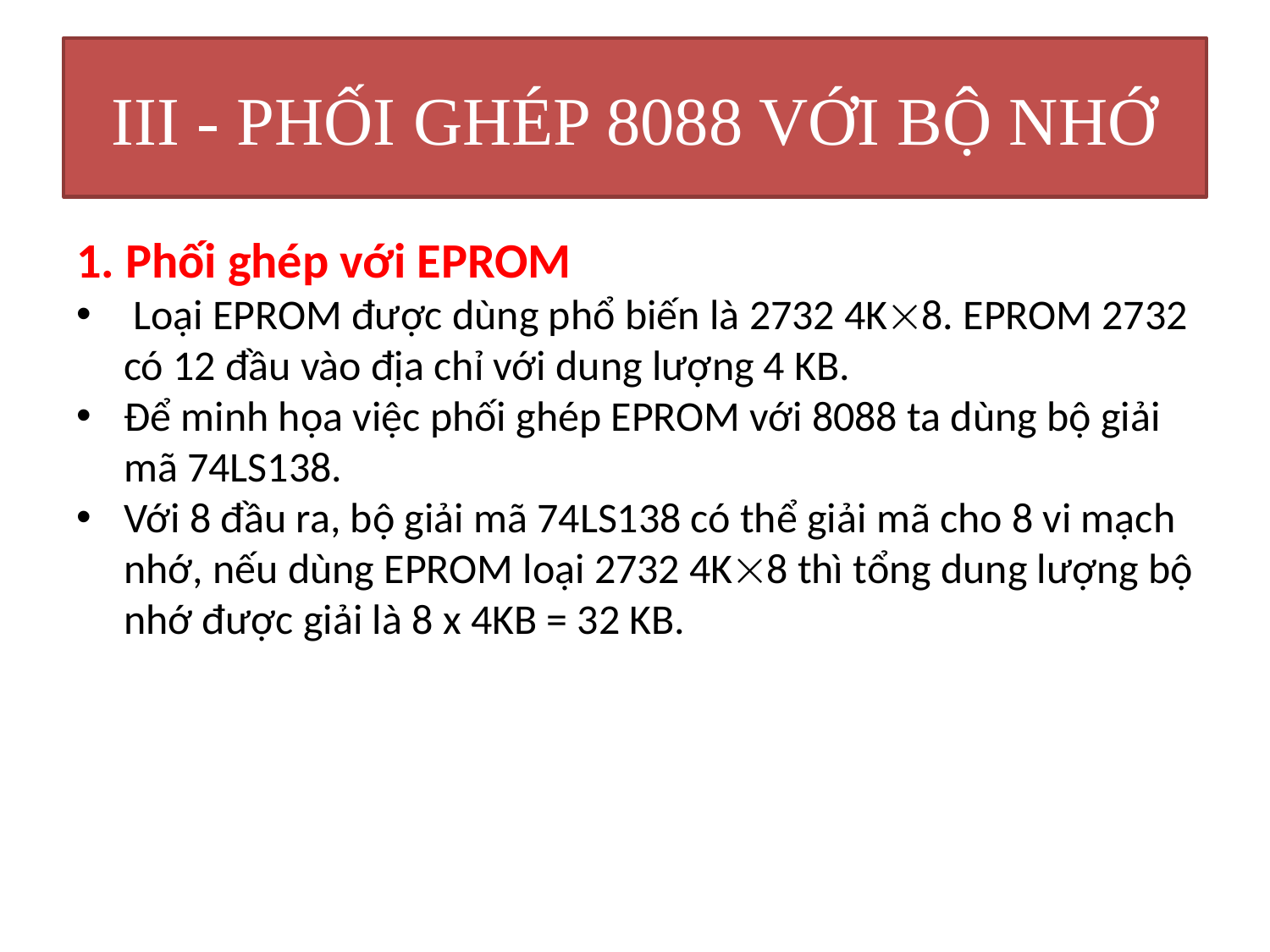

# III - PHỐI GHÉP 8088 VỚI BỘ NHỚ
1. Phối ghép với EPROM
 Loại EPROM được dùng phổ biến là 2732 4K×8. EPROM 2732 có 12 đầu vào địa chỉ với dung lượng 4 KB.
Để minh họa việc phối ghép EPROM với 8088 ta dùng bộ giải mã 74LS138.
Với 8 đầu ra, bộ giải mã 74LS138 có thể giải mã cho 8 vi mạch nhớ, nếu dùng EPROM loại 2732 4K×8 thì tổng dung lượng bộ nhớ được giải là 8 x 4KB = 32 KB.